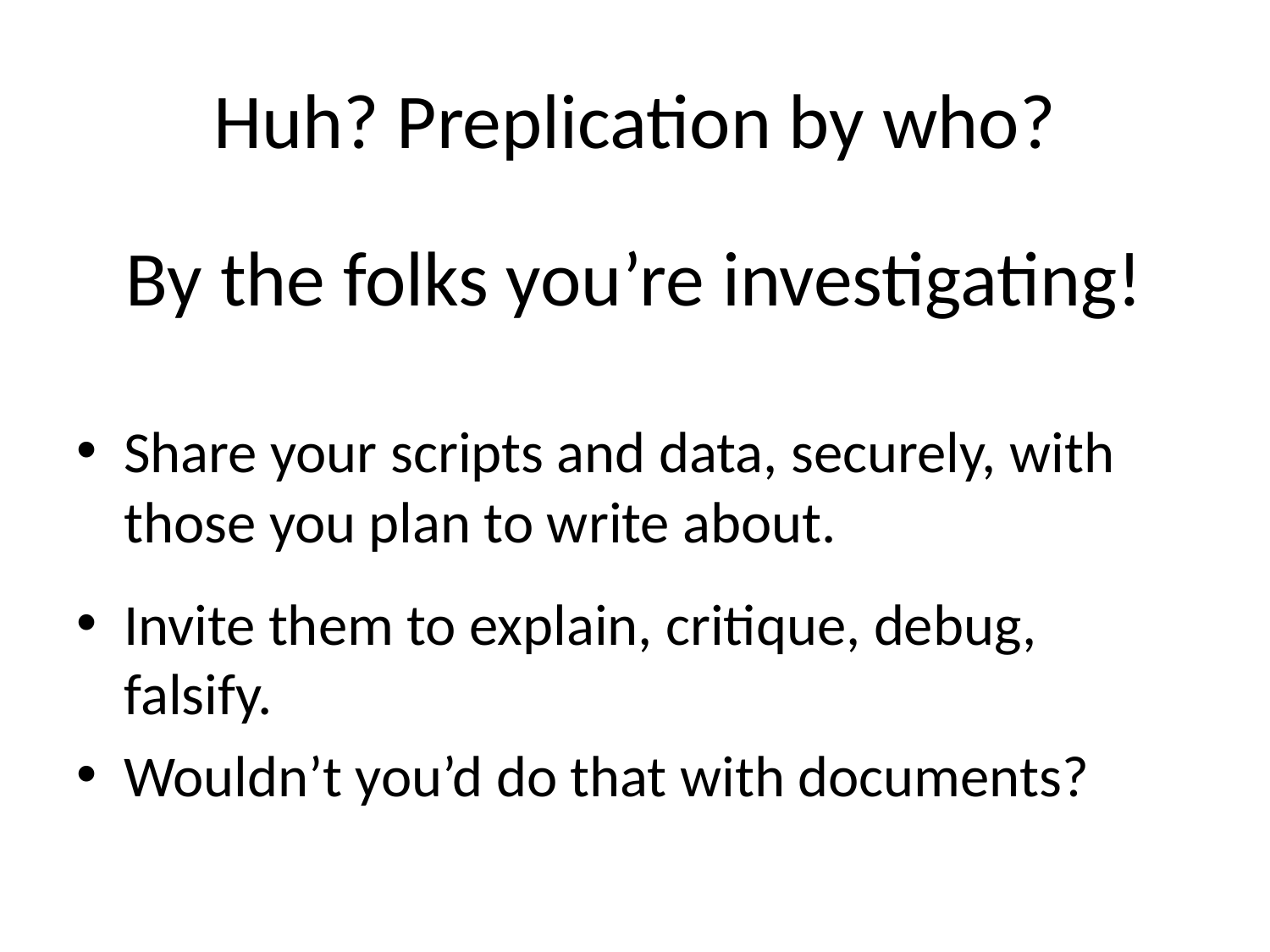

# Huh? Preplication by who?
By the folks you’re investigating!

Share your scripts and data, securely, with those you plan to write about.
Invite them to explain, critique, debug, falsify.
Wouldn’t you’d do that with documents?